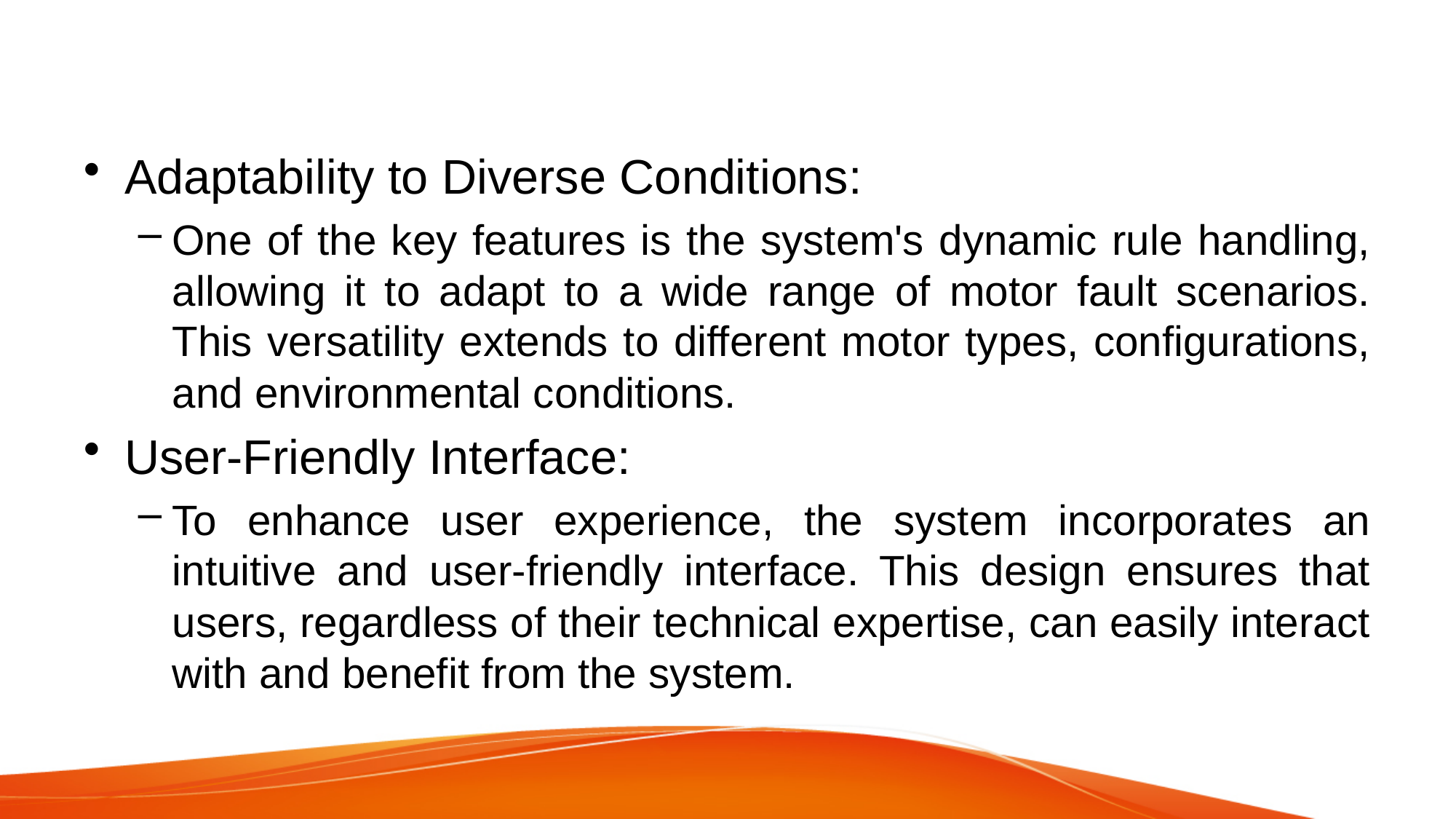

#
Adaptability to Diverse Conditions:
One of the key features is the system's dynamic rule handling, allowing it to adapt to a wide range of motor fault scenarios. This versatility extends to different motor types, configurations, and environmental conditions.
User-Friendly Interface:
To enhance user experience, the system incorporates an intuitive and user-friendly interface. This design ensures that users, regardless of their technical expertise, can easily interact with and benefit from the system.